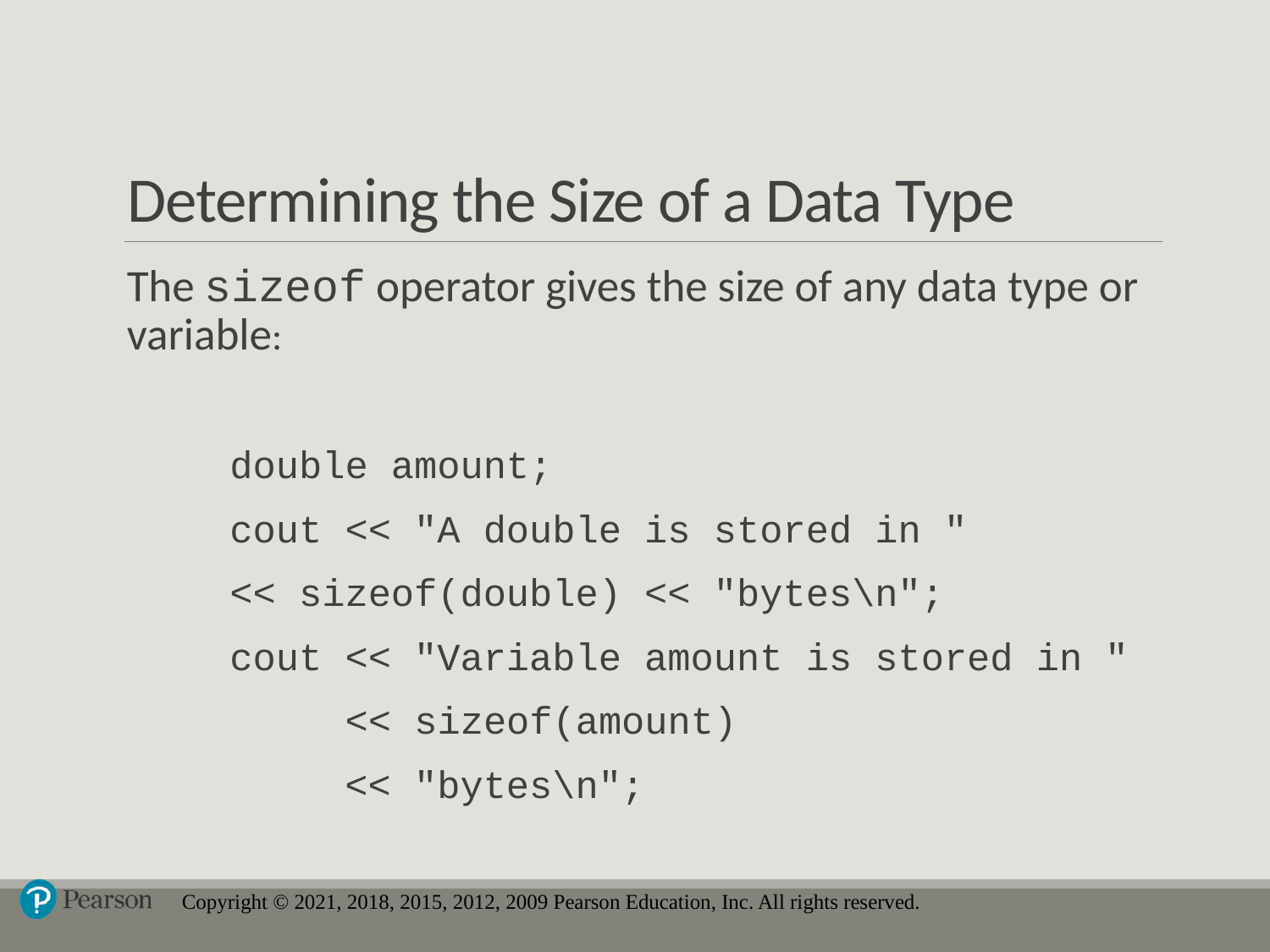

# Determining the Size of a Data Type
The sizeof operator gives the size of any data type or variable:

	double amount;
	cout << "A double is stored in "
  		<< sizeof(double) << "bytes\n";
	cout << "Variable amount is stored in "
  	     << sizeof(amount)
          << "bytes\n";